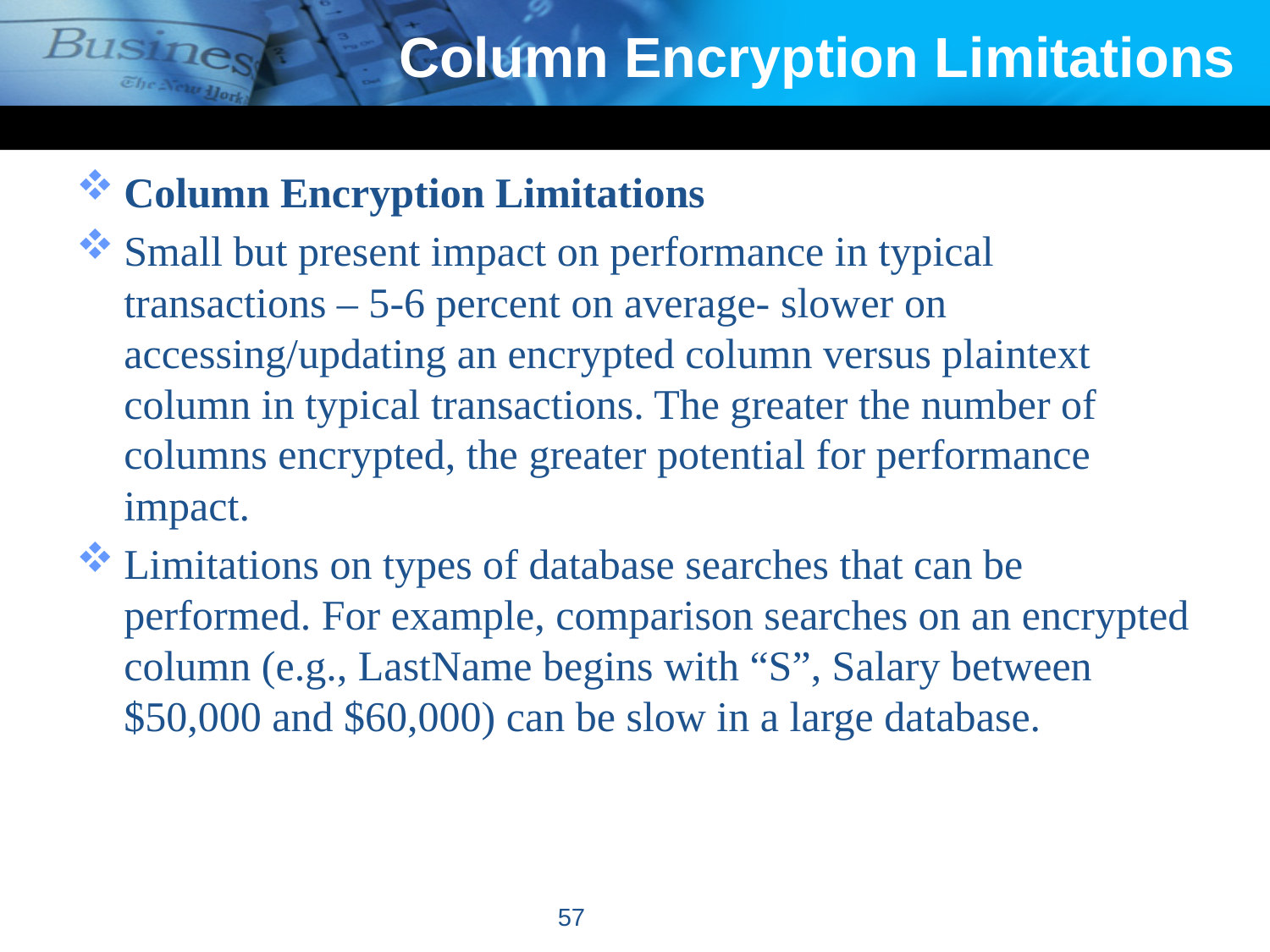

# Column Encryption Limitations
Column Encryption Limitations
Small but present impact on performance in typical transactions – 5-6 percent on average- slower on accessing/updating an encrypted column versus plaintext column in typical transactions. The greater the number of columns encrypted, the greater potential for performance impact.
Limitations on types of database searches that can be performed. For example, comparison searches on an encrypted column (e.g., LastName begins with “S”, Salary between $50,000 and $60,000) can be slow in a large database.

57